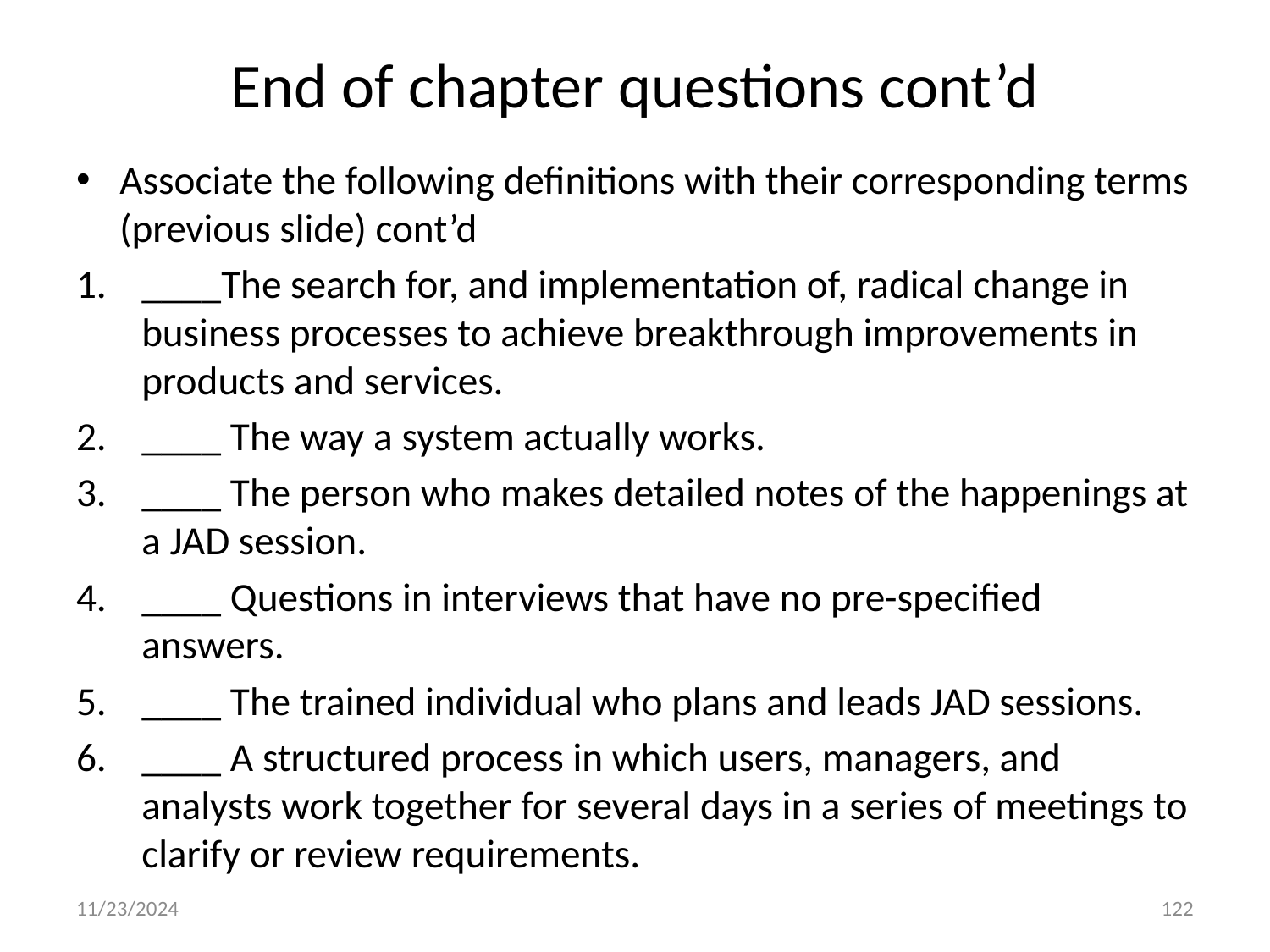

# End of chapter questions cont’d
Associate the following definitions with their corresponding terms (previous slide) cont’d
____The search for, and implementation of, radical change in business processes to achieve breakthrough improvements in products and services.
____ The way a system actually works.
____ The person who makes detailed notes of the happenings at a JAD session.
____ Questions in interviews that have no pre-specified answers.
____ The trained individual who plans and leads JAD sessions.
____ A structured process in which users, managers, and analysts work together for several days in a series of meetings to clarify or review requirements.
11/23/2024
122